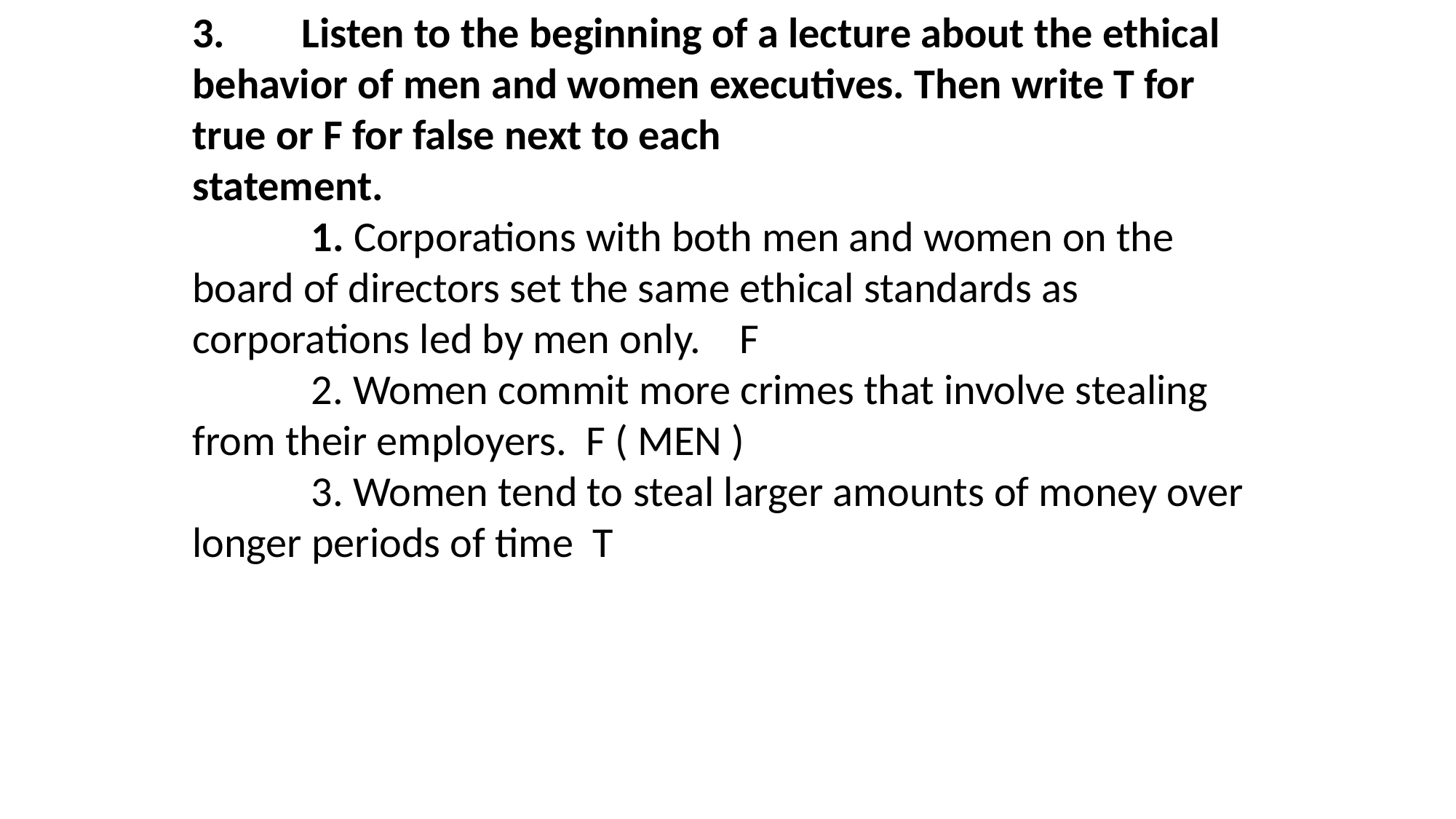

3.	Listen to the beginning of a lecture about the ethical behavior of men and women executives. Then write T for true or F for false next to each
statement.
	 1. Corporations with both men and women on the board of directors set the same ethical standards as corporations led by men only.    F
	 2. Women commit more crimes that involve stealing from their employers.  F ( MEN )
	 3. Women tend to steal larger amounts of money over longer periods of time  T